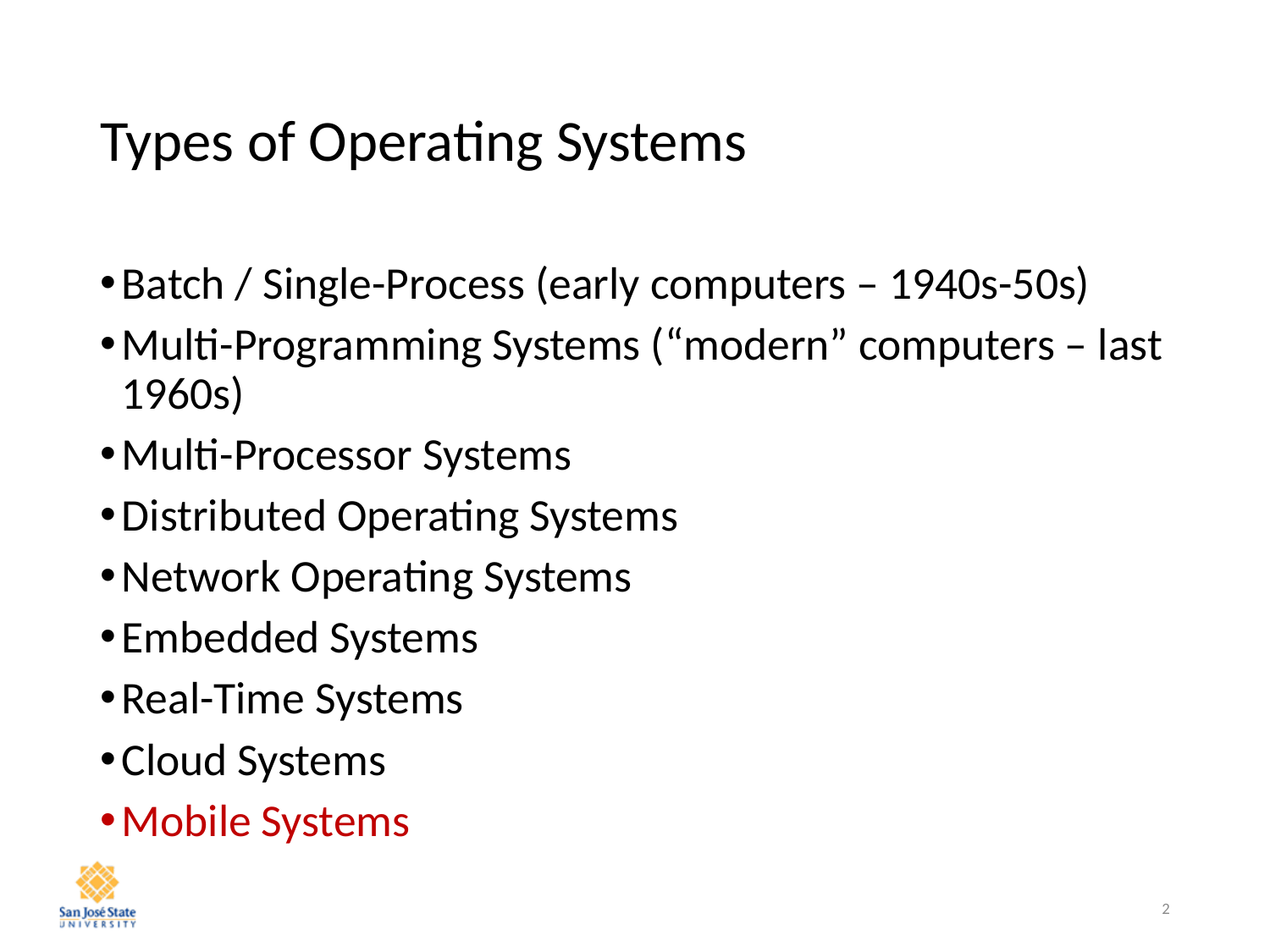

# Types of Operating Systems
Batch / Single-Process (early computers – 1940s-50s)
Multi-Programming Systems (“modern” computers – last 1960s)
Multi-Processor Systems
Distributed Operating Systems
Network Operating Systems
Embedded Systems
Real-Time Systems
Cloud Systems
Mobile Systems

2